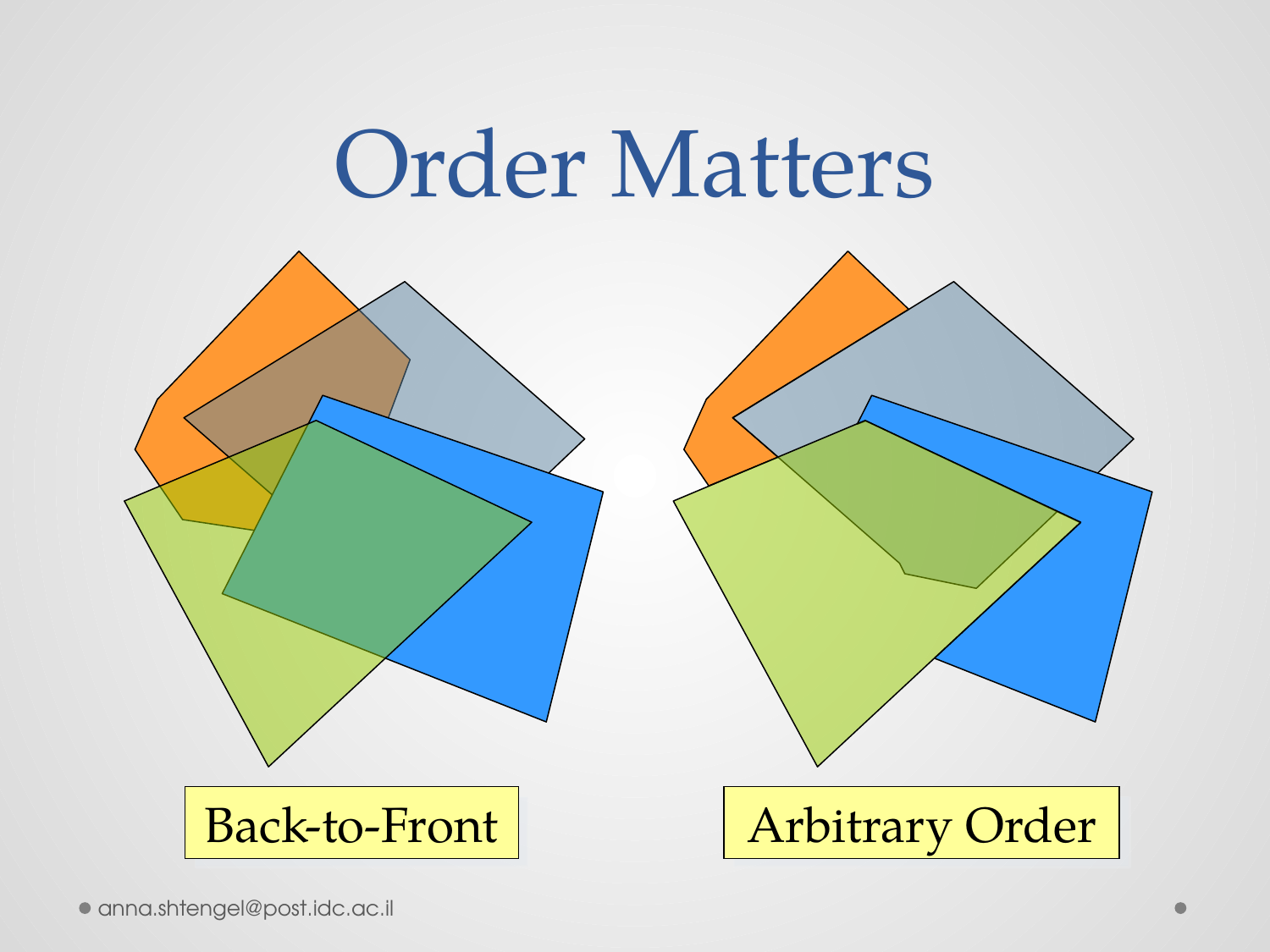

# Order Matters

Back-to-Front
Arbitrary Order
anna.shtengel@post.idc.ac.il